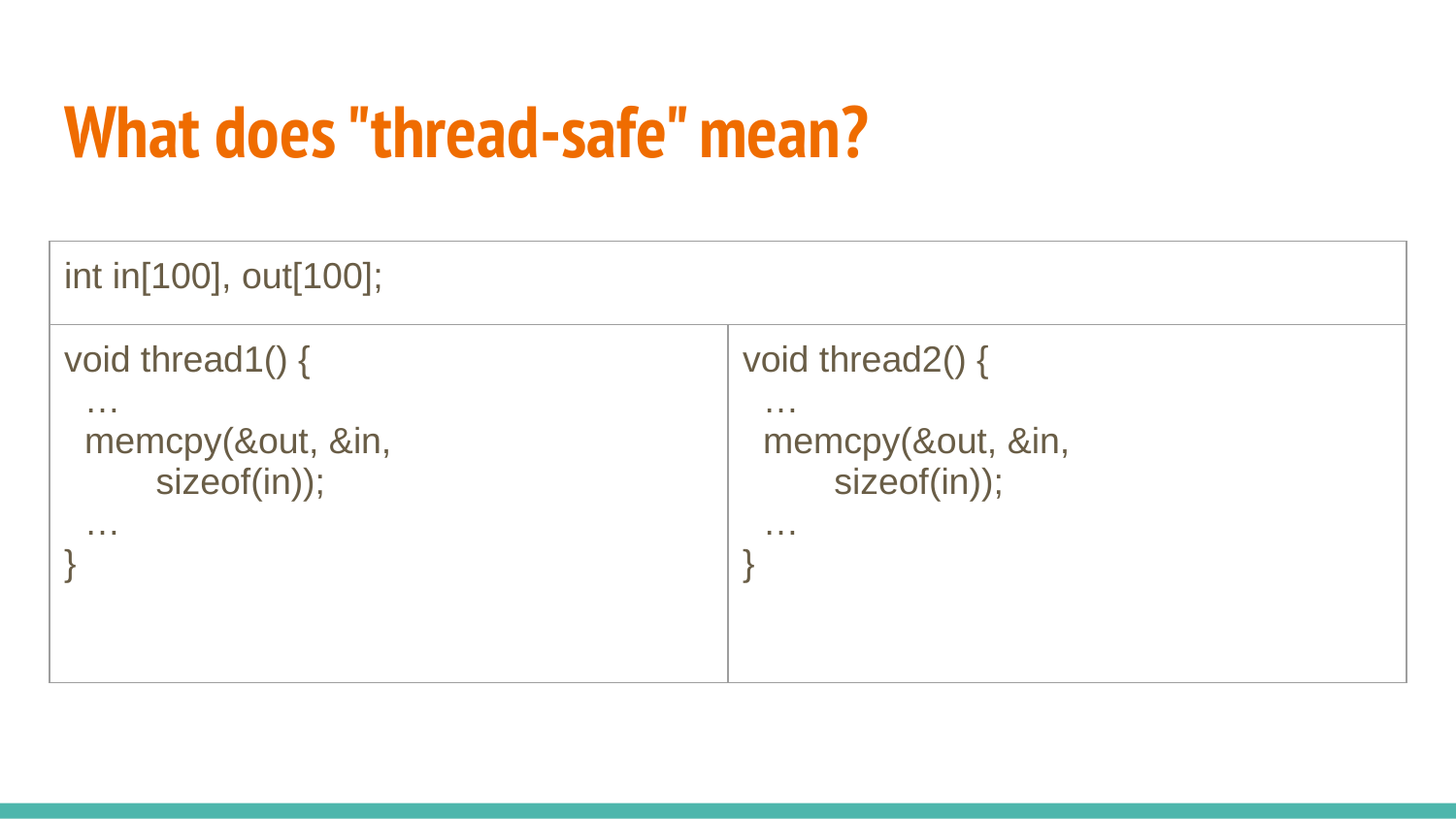

# What does "thread-safe" mean?
| int in[100], out[100]; |  |
| --- | --- |
| void thread1() { … memcpy(&out, &in, sizeof(in)); … } | void thread2() { … memcpy(&out, &in, sizeof(in)); … } |